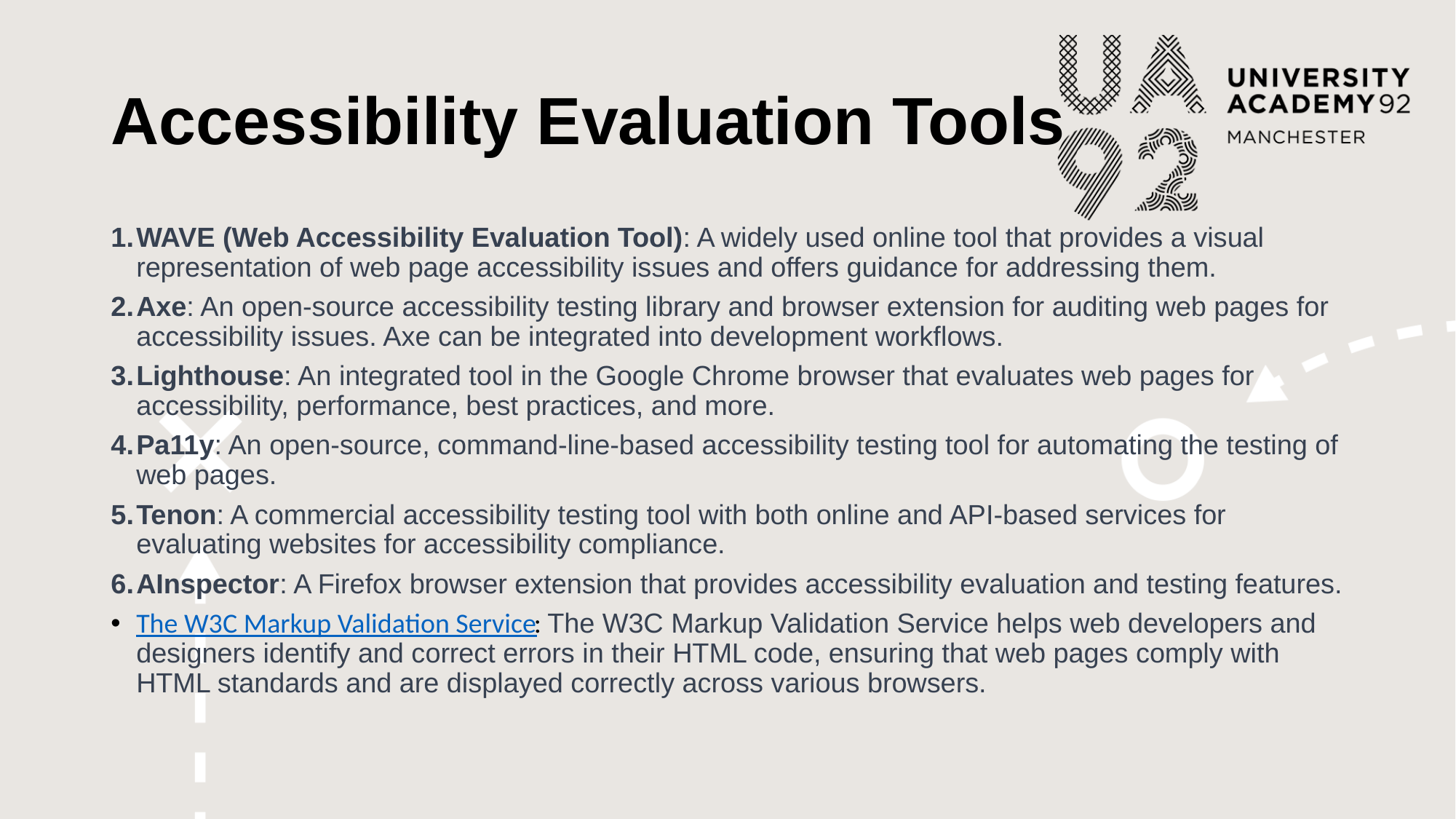

# Accessibility Evaluation Tools
WAVE (Web Accessibility Evaluation Tool): A widely used online tool that provides a visual representation of web page accessibility issues and offers guidance for addressing them.
Axe: An open-source accessibility testing library and browser extension for auditing web pages for accessibility issues. Axe can be integrated into development workflows.
Lighthouse: An integrated tool in the Google Chrome browser that evaluates web pages for accessibility, performance, best practices, and more.
Pa11y: An open-source, command-line-based accessibility testing tool for automating the testing of web pages.
Tenon: A commercial accessibility testing tool with both online and API-based services for evaluating websites for accessibility compliance.
AInspector: A Firefox browser extension that provides accessibility evaluation and testing features.
The W3C Markup Validation Service: The W3C Markup Validation Service helps web developers and designers identify and correct errors in their HTML code, ensuring that web pages comply with HTML standards and are displayed correctly across various browsers.